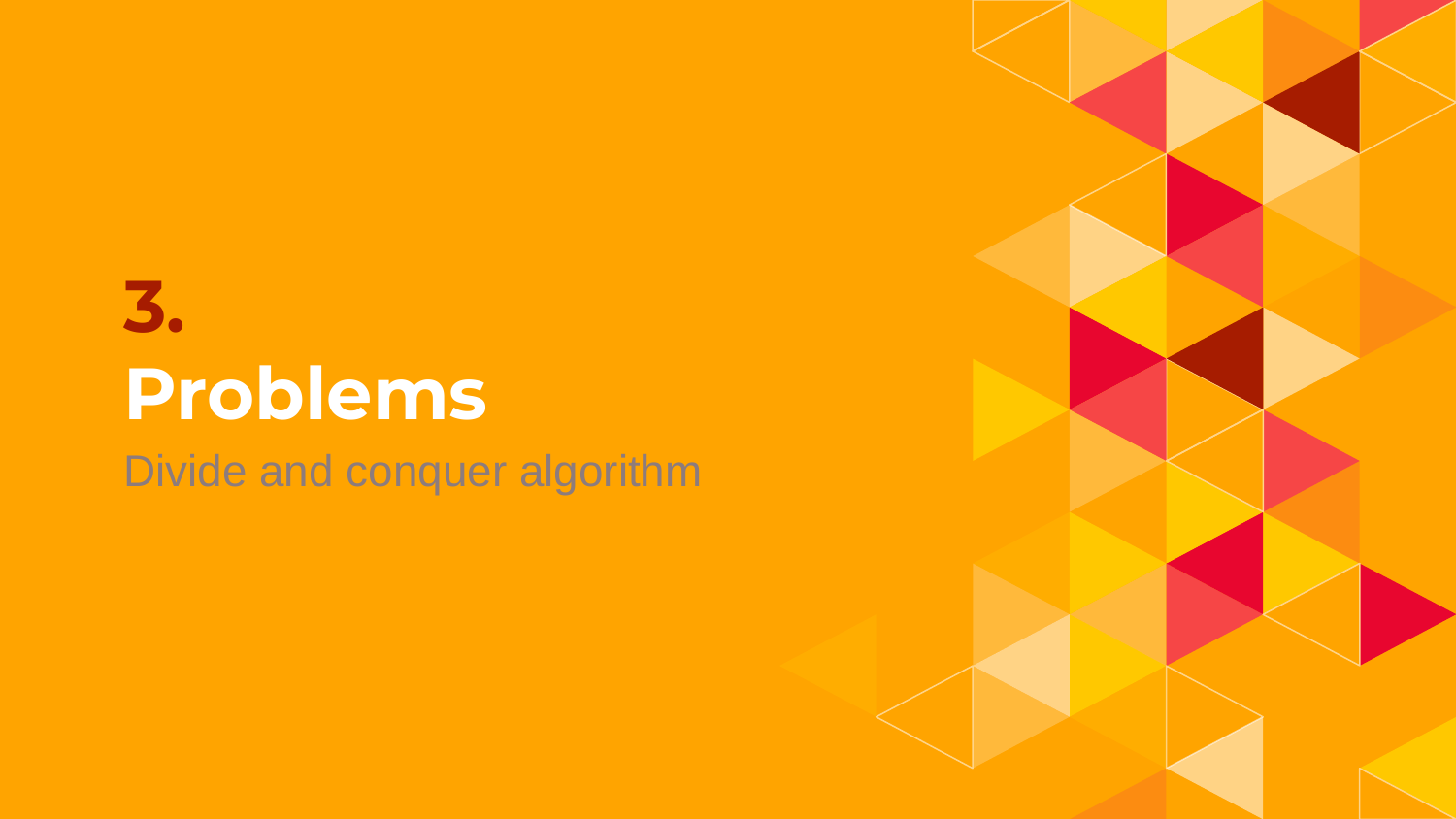

# 3.
Problems
Divide and conquer algorithm